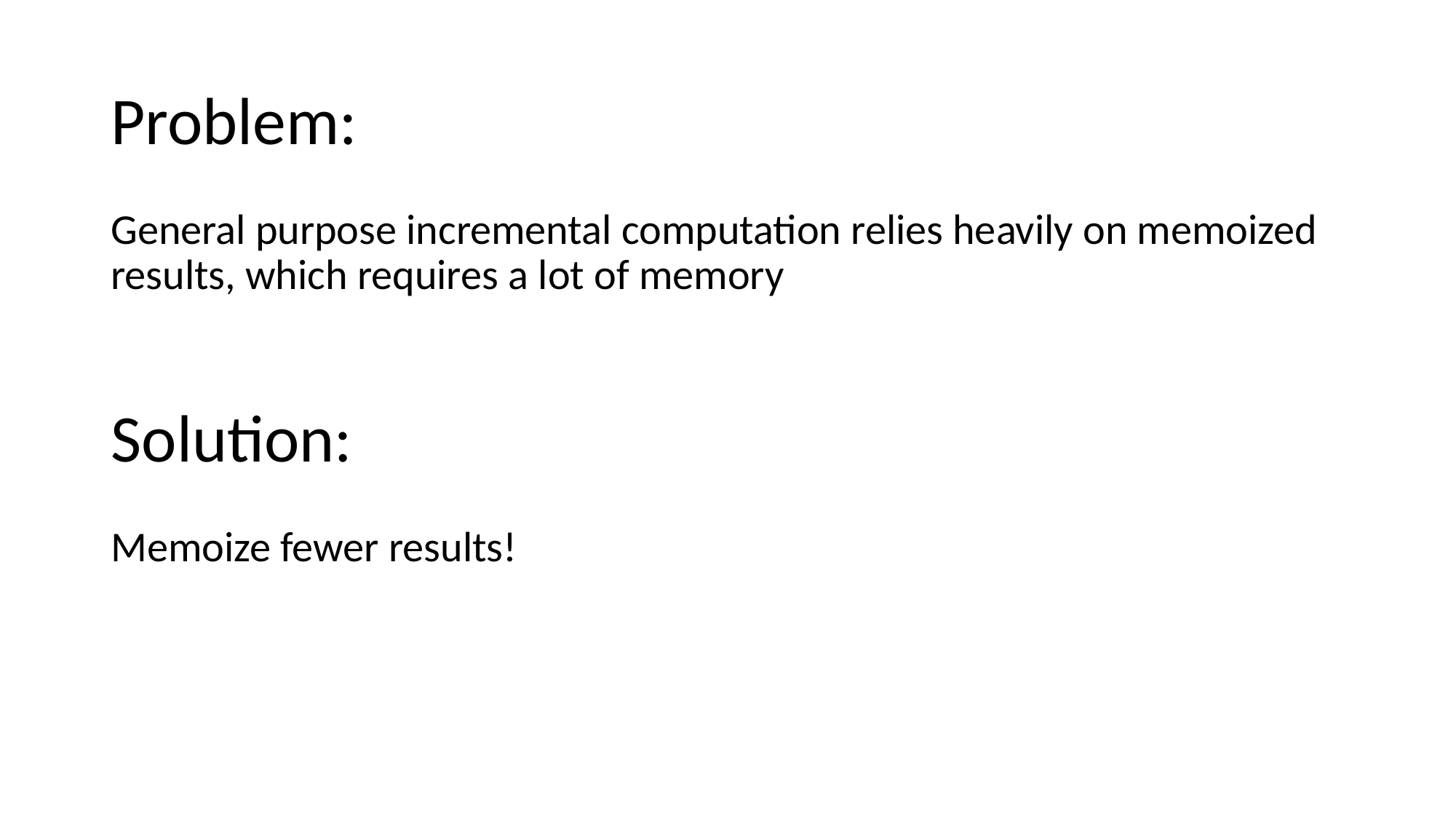

Problem:
General purpose incremental computation relies heavily on memoized results, which requires a lot of memory

# Solution:
Memoize fewer results!